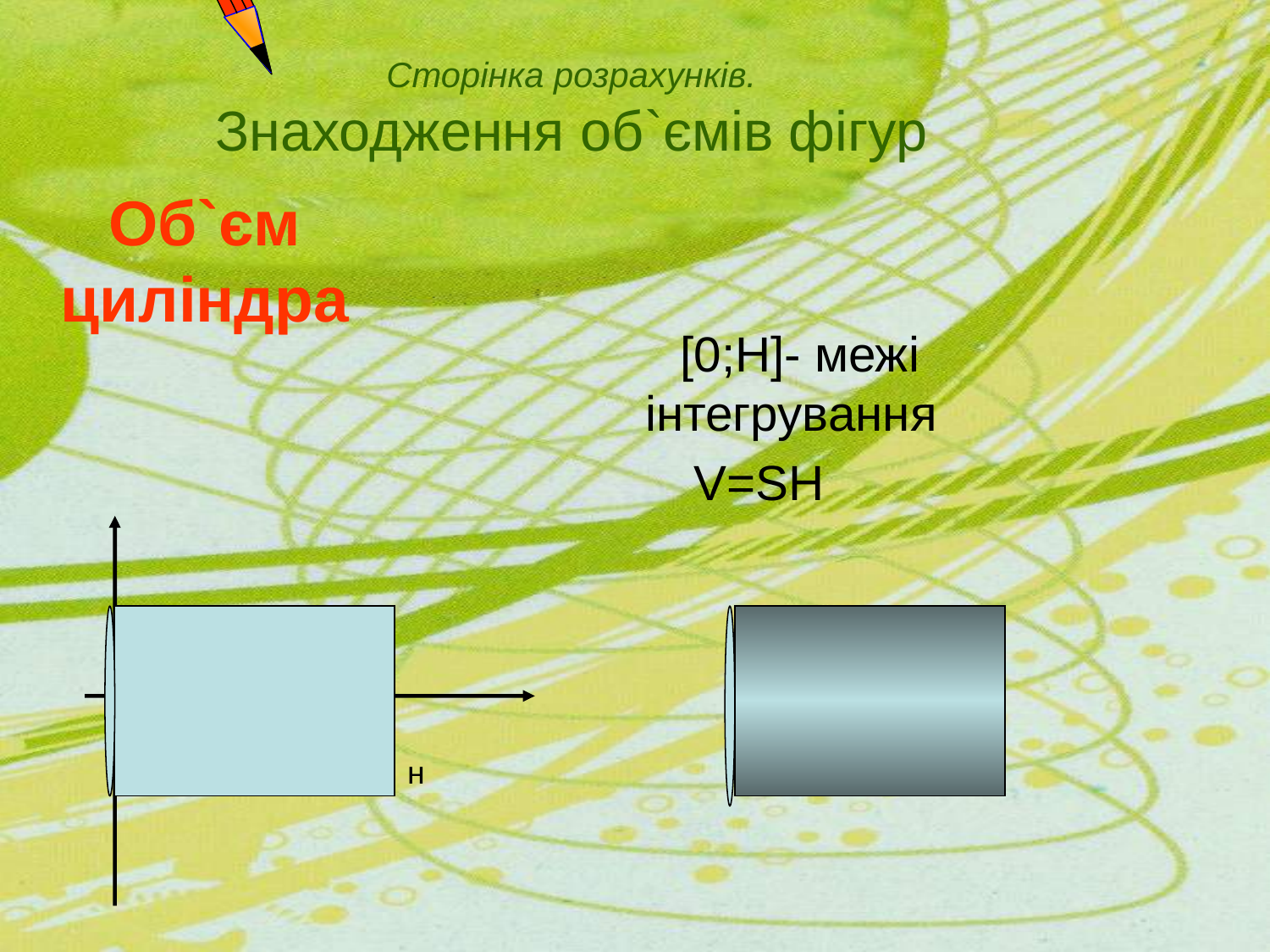

Сторінка розрахунків.
Знаходження об`ємів фігур
       Об`єм           циліндра
      [0;Н]- межі              інтегрування
       V=SH

н